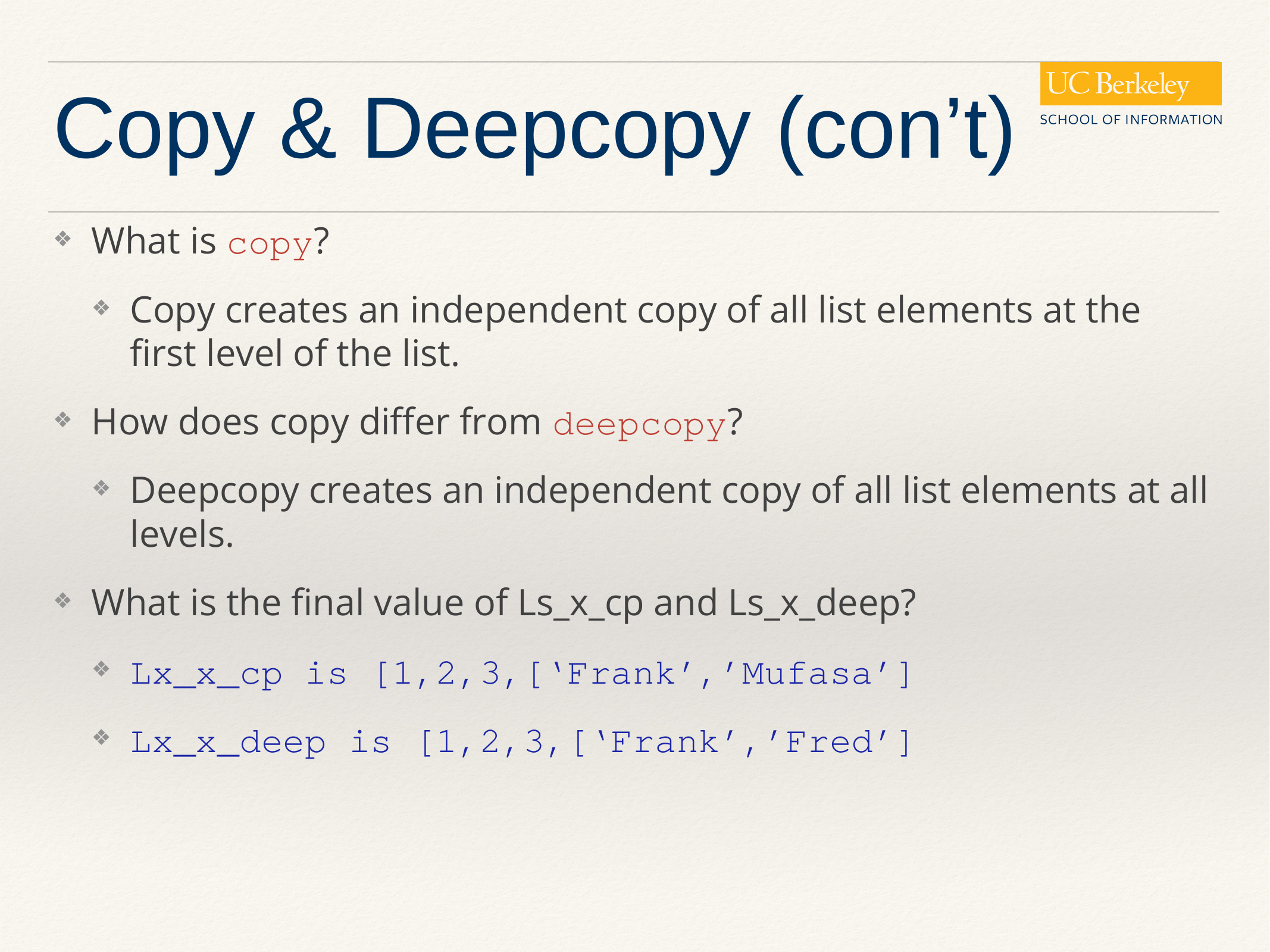

# Copy & Deepcopy (con’t)
What is copy?
Copy creates an independent copy of all list elements at the first level of the list.
How does copy differ from deepcopy?
Deepcopy creates an independent copy of all list elements at all levels.
What is the final value of Ls_x_cp and Ls_x_deep?
Lx_x_cp is [1,2,3,[‘Frank’,’Mufasa’]
Lx_x_deep is [1,2,3,[‘Frank’,’Fred’]
22